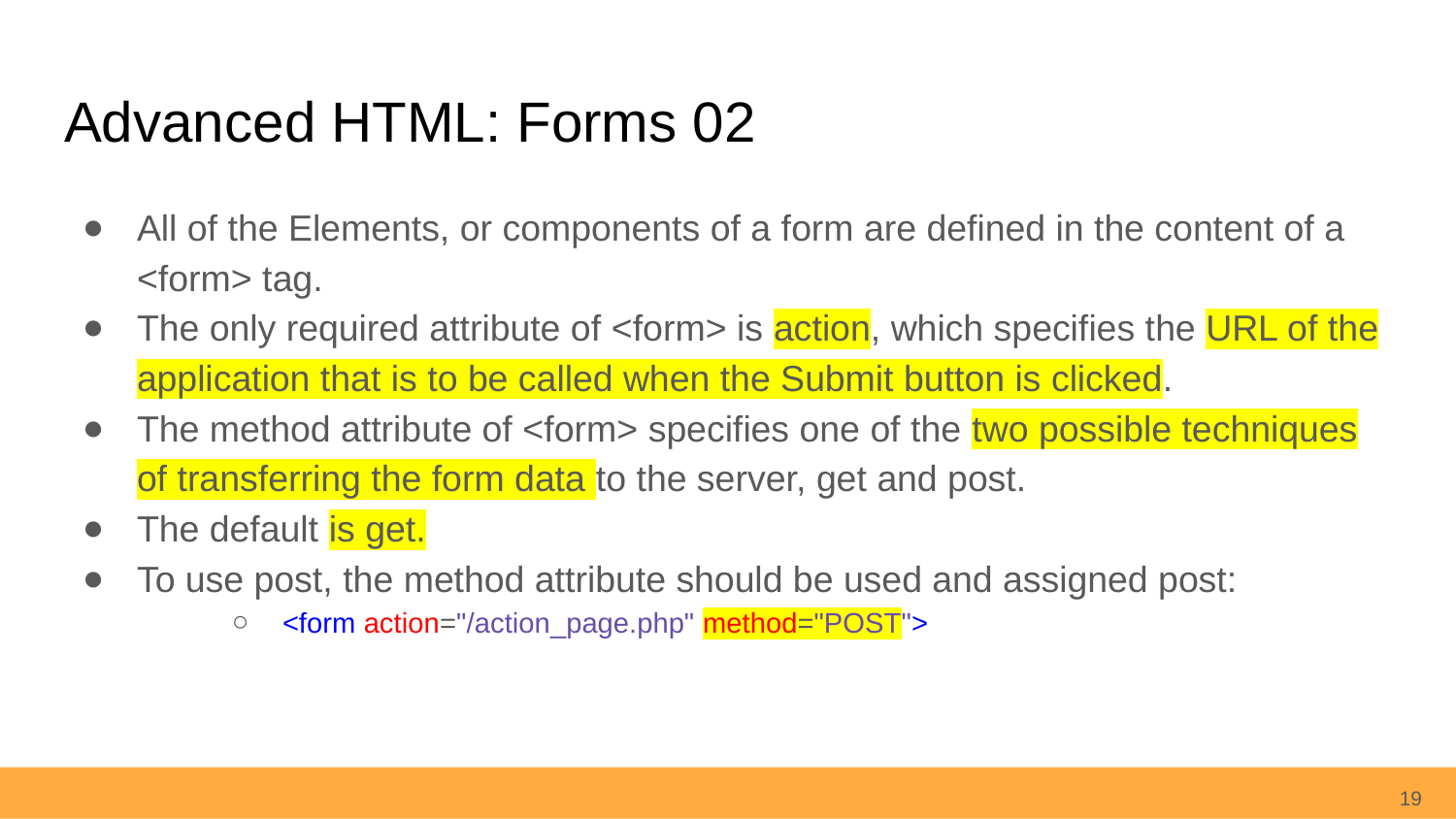

# Advanced HTML: Forms 02
All of the Elements, or components of a form are defined in the content of a <form> tag.
The only required attribute of <form> is action, which specifies the URL of the application that is to be called when the Submit button is clicked.
The method attribute of <form> specifies one of the two possible techniques of transferring the form data to the server, get and post.
The default is get.
To use post, the method attribute should be used and assigned post:
<form action="/action_page.php" method="POST">
19